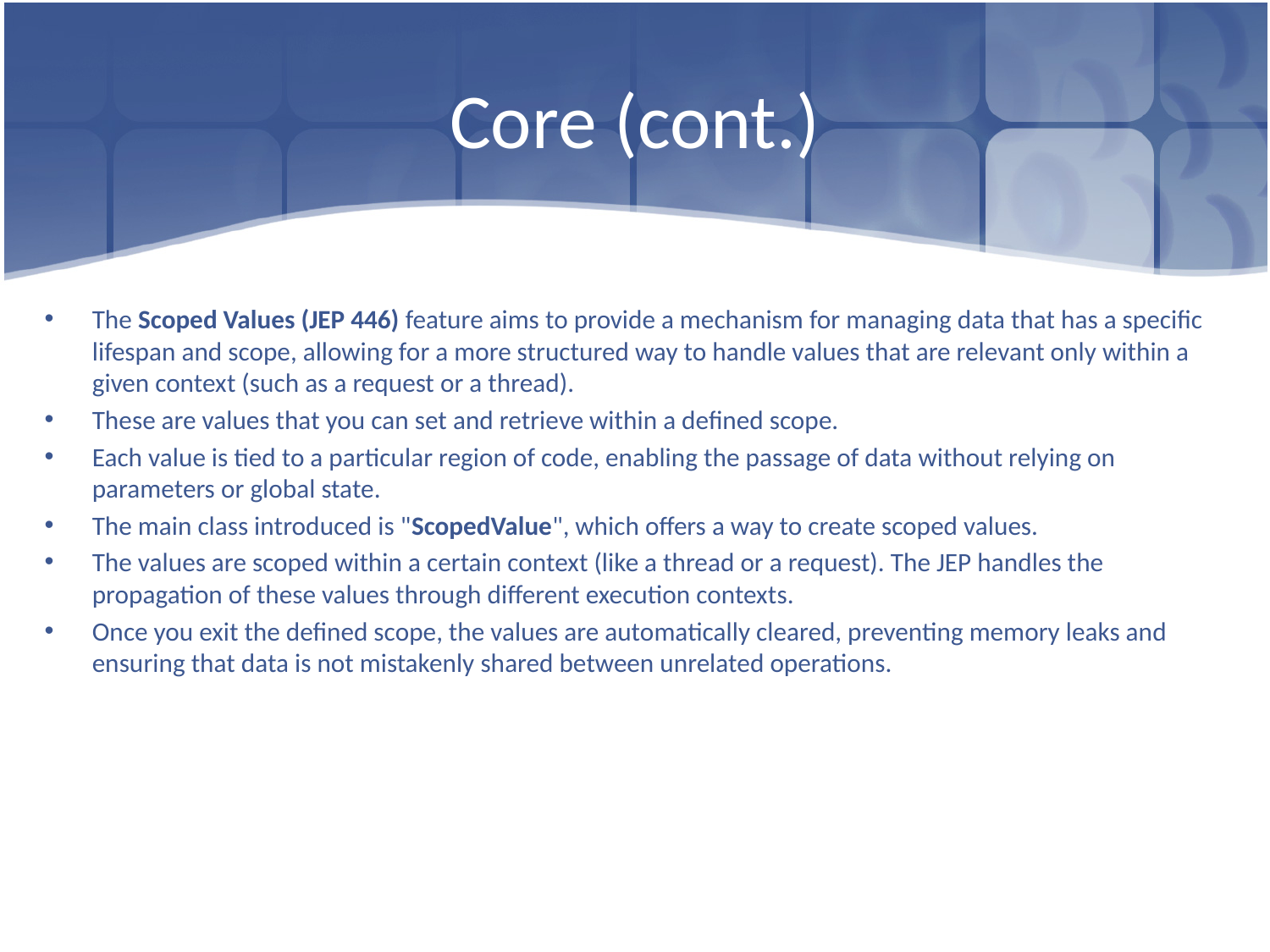

# Core (cont.)
The Scoped Values (JEP 446) feature aims to provide a mechanism for managing data that has a specific lifespan and scope, allowing for a more structured way to handle values that are relevant only within a given context (such as a request or a thread).
These are values that you can set and retrieve within a defined scope.
Each value is tied to a particular region of code, enabling the passage of data without relying on parameters or global state.
The main class introduced is "ScopedValue", which offers a way to create scoped values.
The values are scoped within a certain context (like a thread or a request). The JEP handles the propagation of these values through different execution contexts.
Once you exit the defined scope, the values are automatically cleared, preventing memory leaks and ensuring that data is not mistakenly shared between unrelated operations.